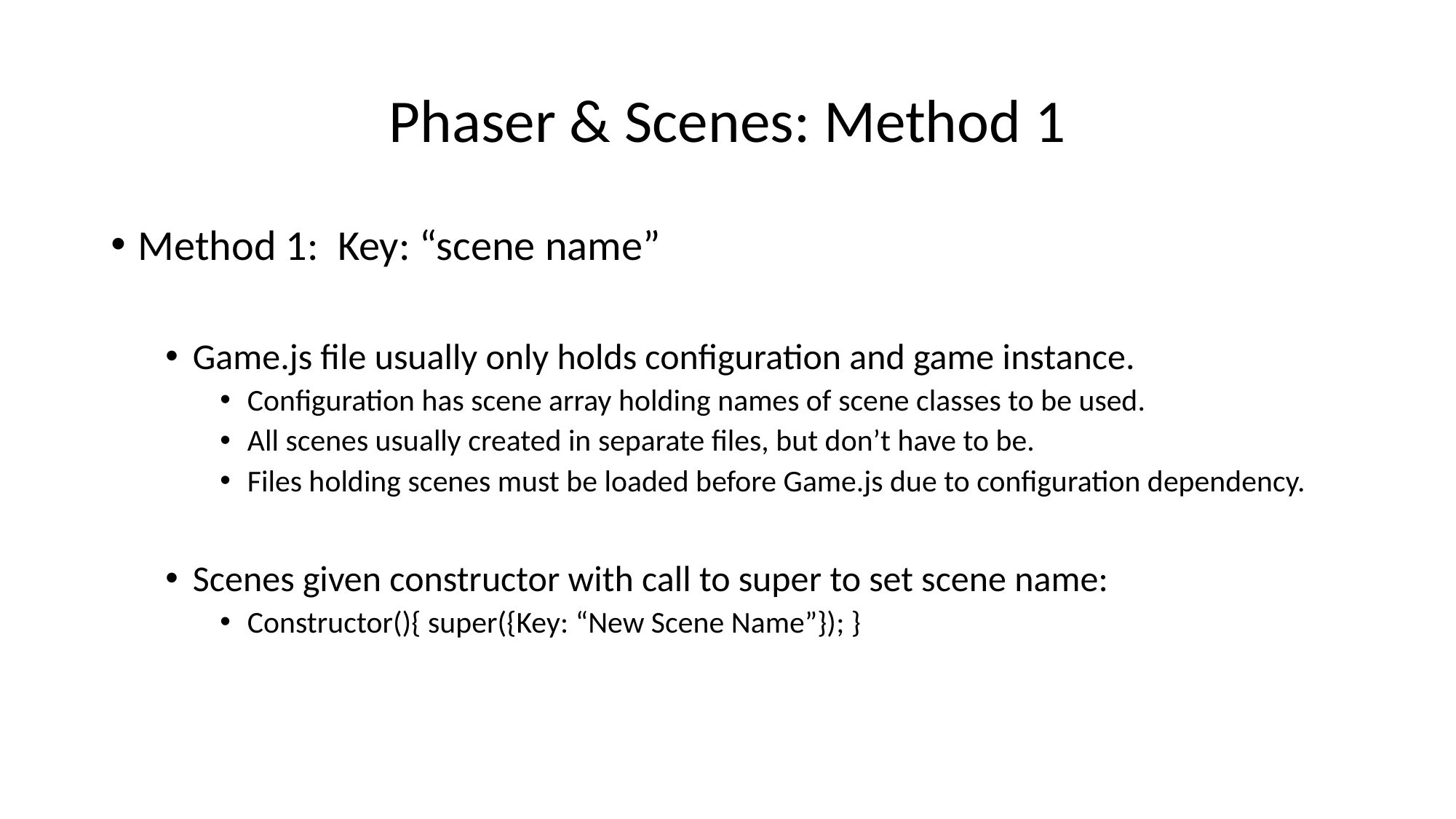

# Phaser & Scenes: Method 1
Method 1:  Key: “scene name”

Game.js file usually only holds configuration and game instance.
Configuration has scene array holding names of scene classes to be used.
All scenes usually created in separate files, but don’t have to be.
Files holding scenes must be loaded before Game.js due to configuration dependency.

Scenes given constructor with call to super to set scene name:
Constructor(){ super({Key: “New Scene Name”}); }